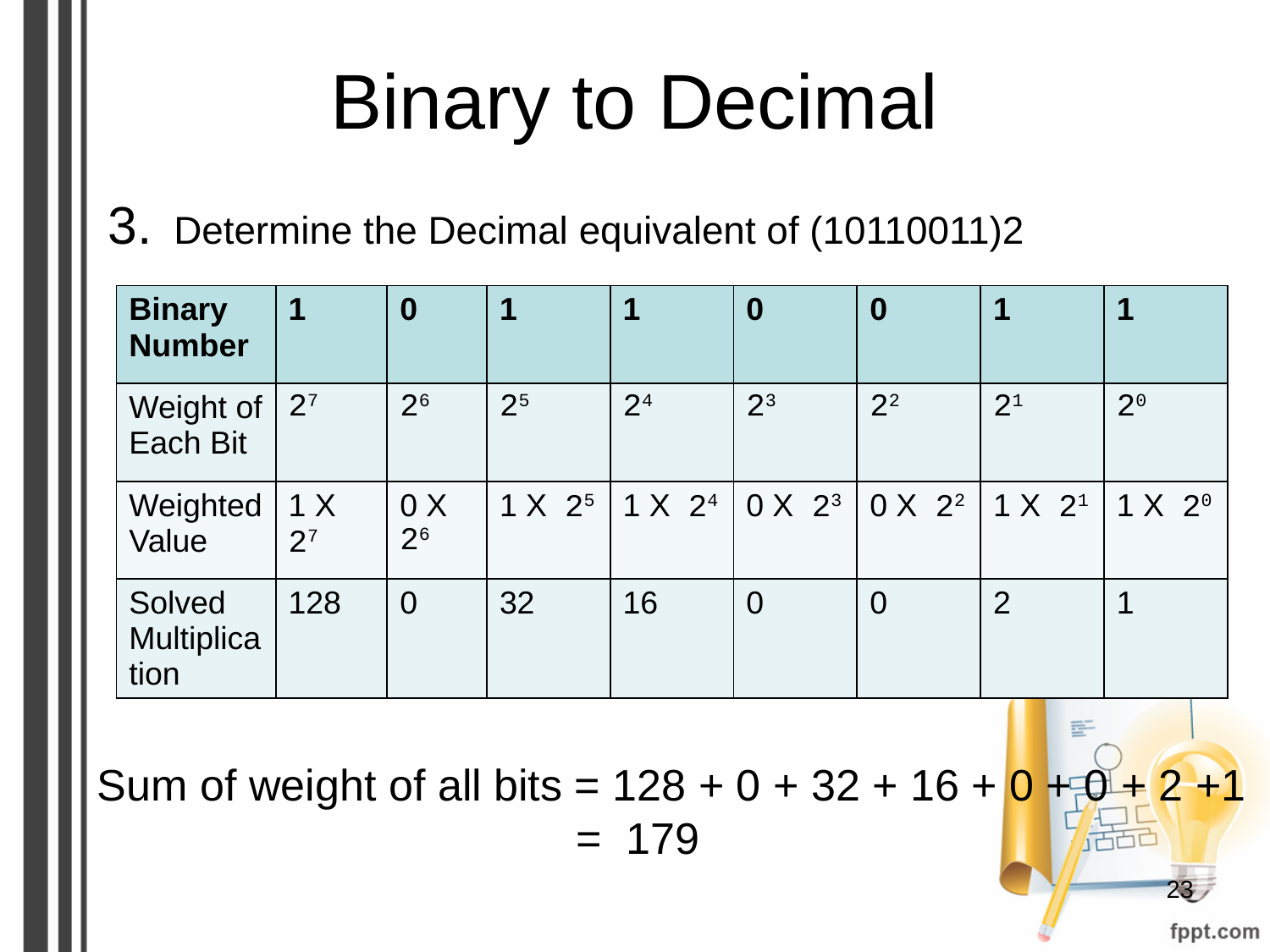

# Binary to Decimal
3. Determine the Decimal equivalent of (10110011)2

Sum of weight of all bits = 128 + 0 + 32 + 16 + 0 + 0 + 2 +1
                                       =  179
| Binary Number | 1 | 0 | 1 | 1 | 0 | 0 | 1 | 1 |
| --- | --- | --- | --- | --- | --- | --- | --- | --- |
| Weight of Each Bit | 27 | 26 | 25 | 24 | 23 | 22 | 21 | 20 |
| Weighted Value | 1 X 27 | 0 X 26 | 1 X 25 | 1 X 24 | 0 X 23 | 0 X 22 | 1 X 21 | 1 X 20 |
| Solved Multiplication | 128 | 0 | 32 | 16 | 0 | 0 | 2 | 1 |
23